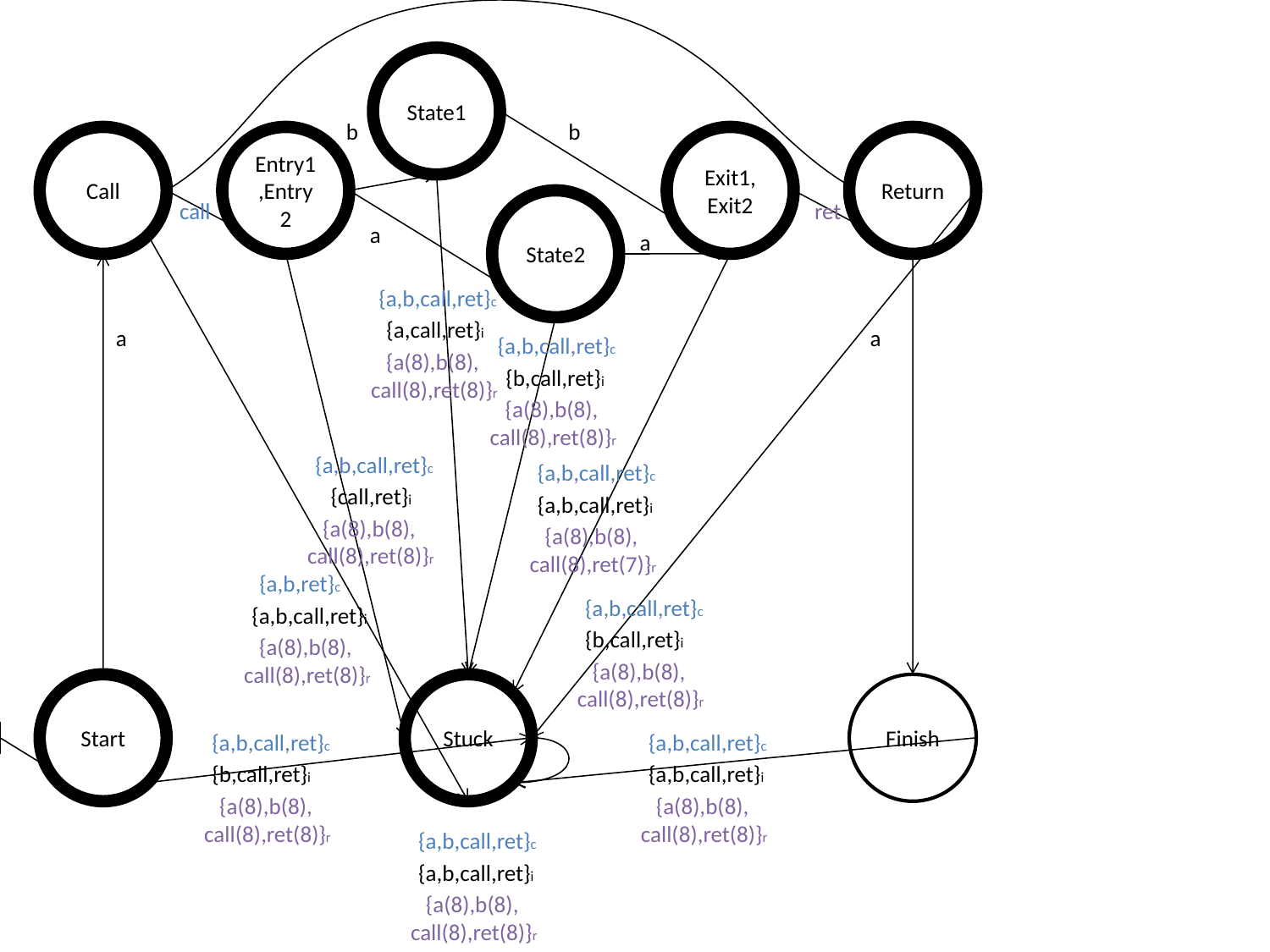

State1
b
b
Call
Entry1,Entry2
Exit1, Exit2
Return
call
State2
ret
a
a
{a,b,call,ret}c
{a,call,ret}i
a
a
{a,b,call,ret}c
   {a(8),b(8),
call(8),ret(8)}r
{b,call,ret}i
   {a(8),b(8),
call(8),ret(8)}r
{a,b,call,ret}c
{a,b,call,ret}c
{call,ret}i
{a,b,call,ret}i
   {a(8),b(8),
call(8),ret(8)}r
   {a(8),b(8),
call(8),ret(7)}r
{a,b,ret}c
{a,b,call,ret}c
{a,b,call,ret}i
{b,call,ret}i
   {a(8),b(8),
call(8),ret(8)}r
   {a(8),b(8),
call(8),ret(8)}r
Start
Stuck
Finish
{a,b,call,ret}c
{a,b,call,ret}c
{b,call,ret}i
{a,b,call,ret}i
   {a(8),b(8),
call(8),ret(8)}r
   {a(8),b(8),
call(8),ret(8)}r
{a,b,call,ret}c
{a,b,call,ret}i
   {a(8),b(8),
call(8),ret(8)}r